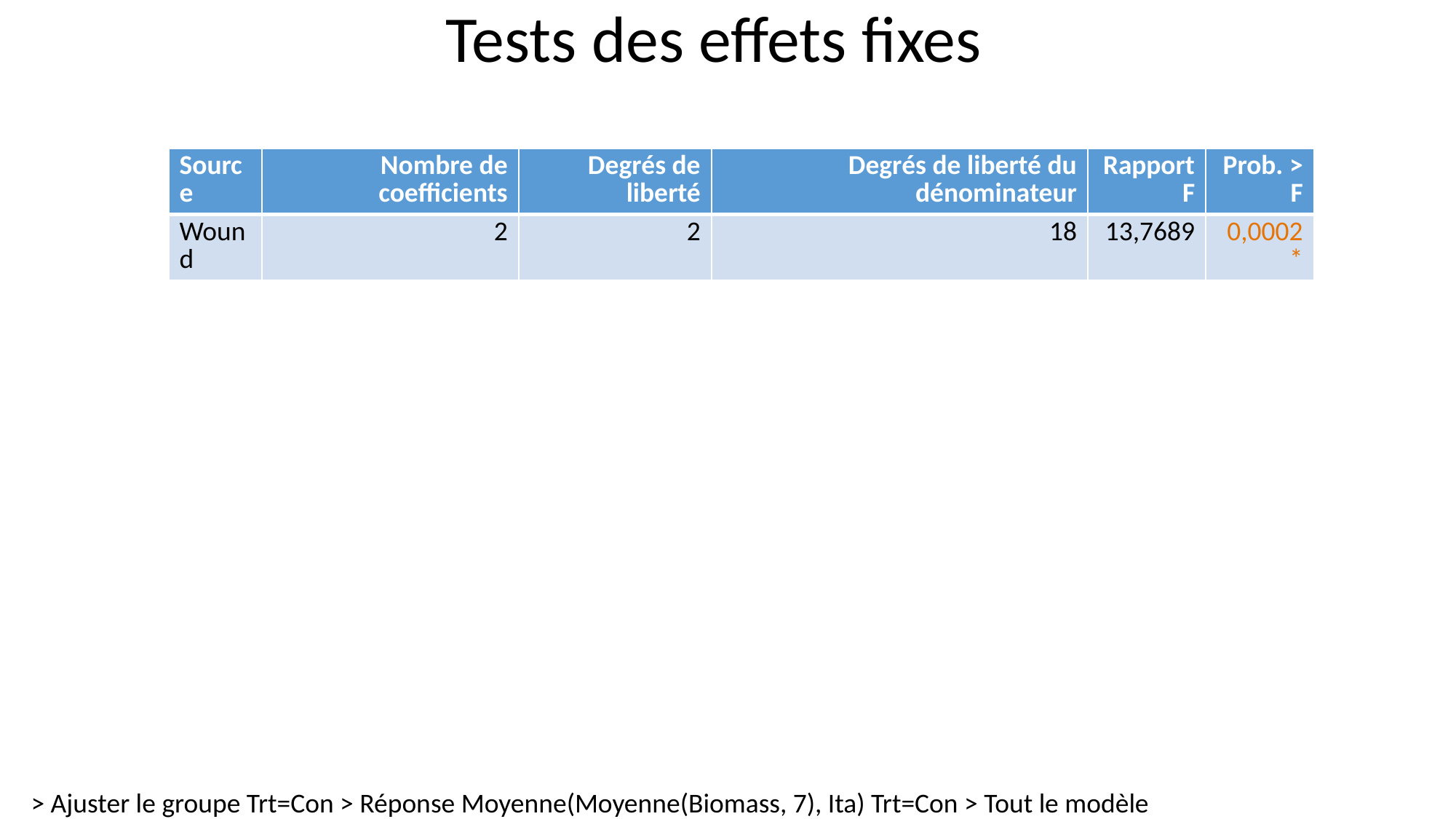

# Tests des effets fixes
| Source | Nombre de coefficients | Degrés de liberté | Degrés de liberté du dénominateur | Rapport F | Prob. > F |
| --- | --- | --- | --- | --- | --- |
| Wound | 2 | 2 | 18 | 13,7689 | 0,0002\* |
> Ajuster le groupe Trt=Con > Réponse Moyenne(Moyenne(Biomass, 7), Ita) Trt=Con > Tout le modèle